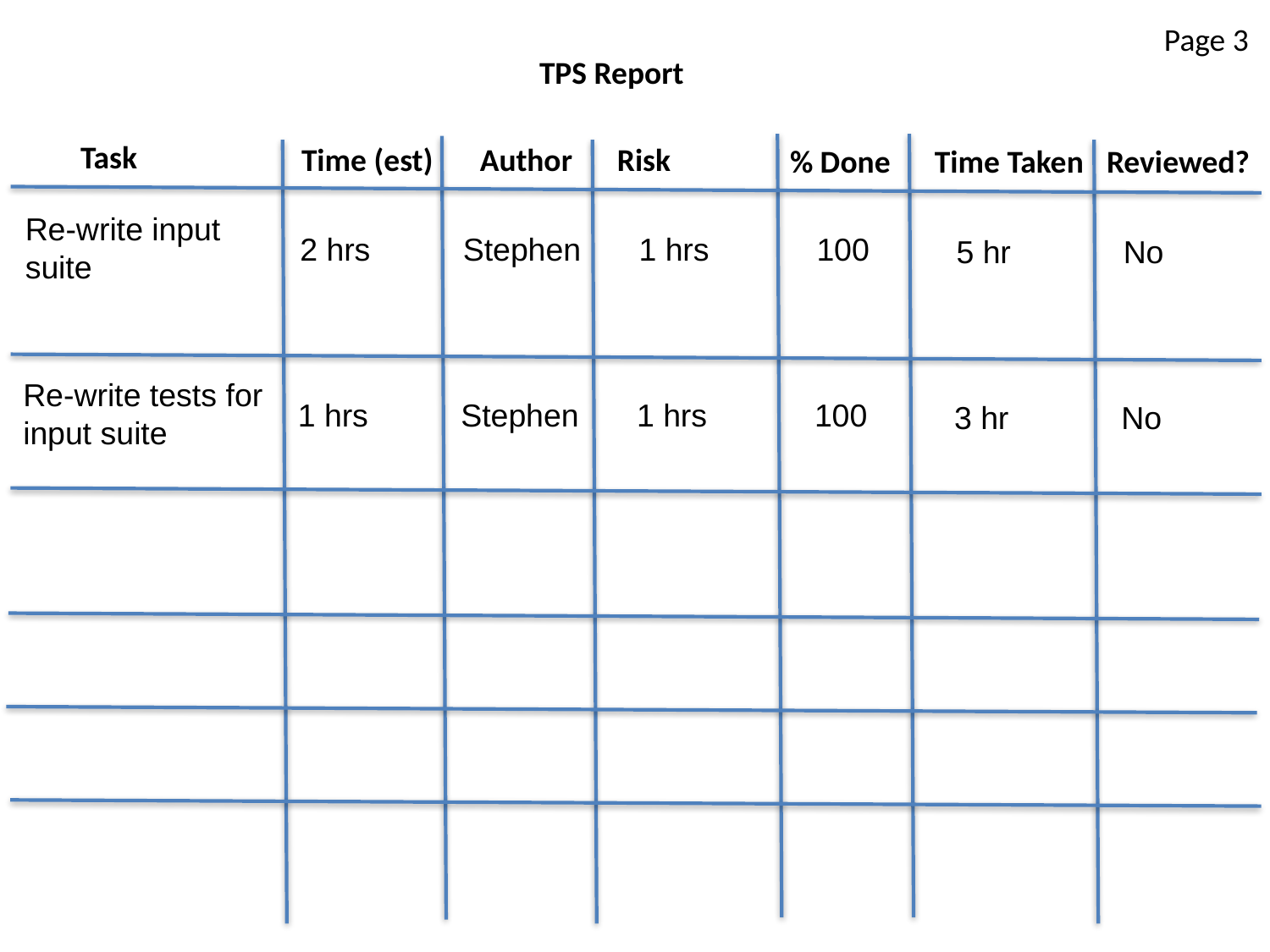

Page 3
TPS Report
Task
Risk
Time (est)
Author

Reviewed?
Time Taken
% Done

Re-write input suite
1 hrs
2 hrs
Stephen
100
No
5 hr

Re-write tests for input suite
1 hrs
1 hrs
Stephen
100
No
3 hr